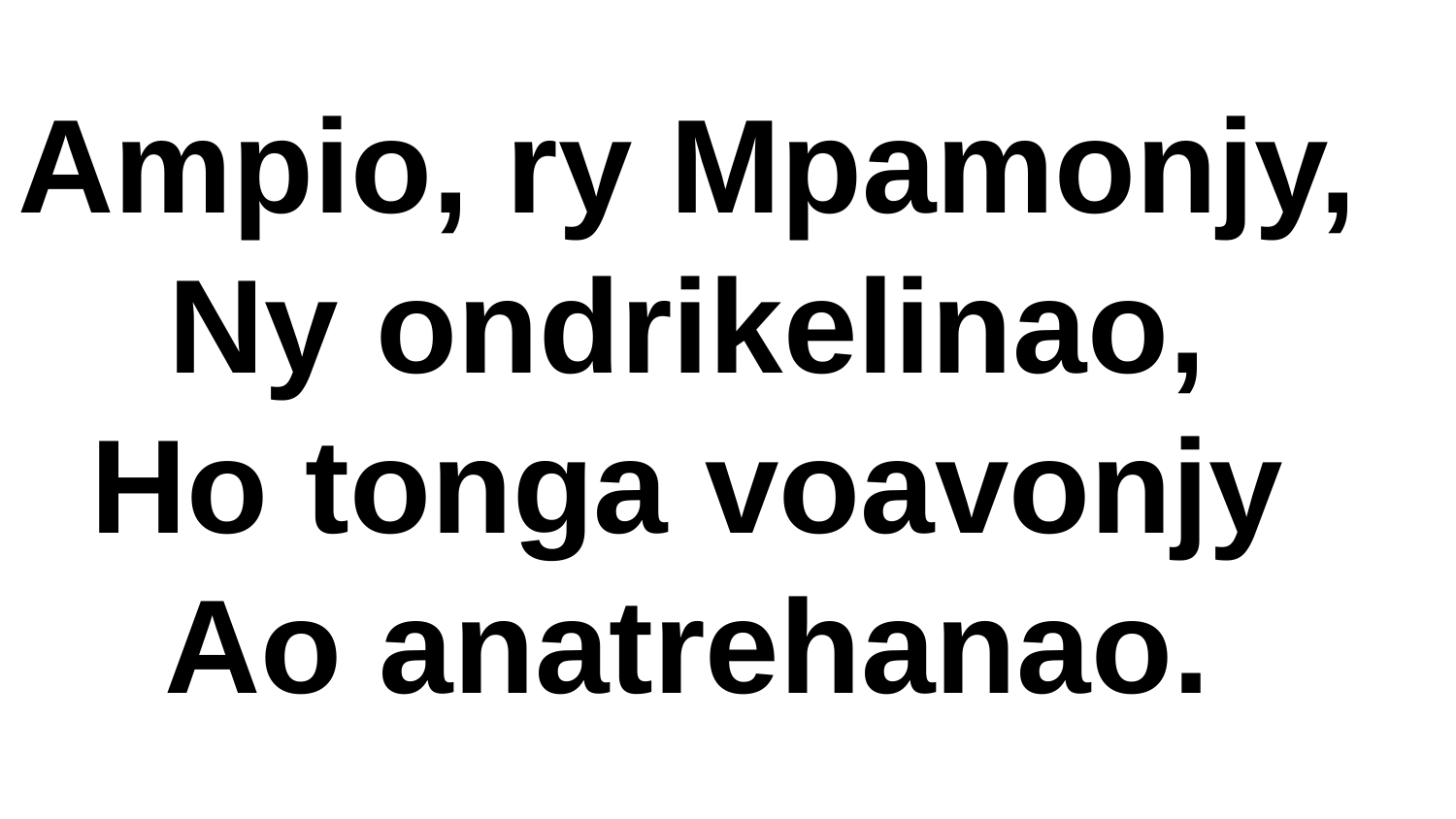

Ampio, ry Mpamonjy,
Ny ondrikelinao,
Ho tonga voavonjy
Ao anatrehanao.